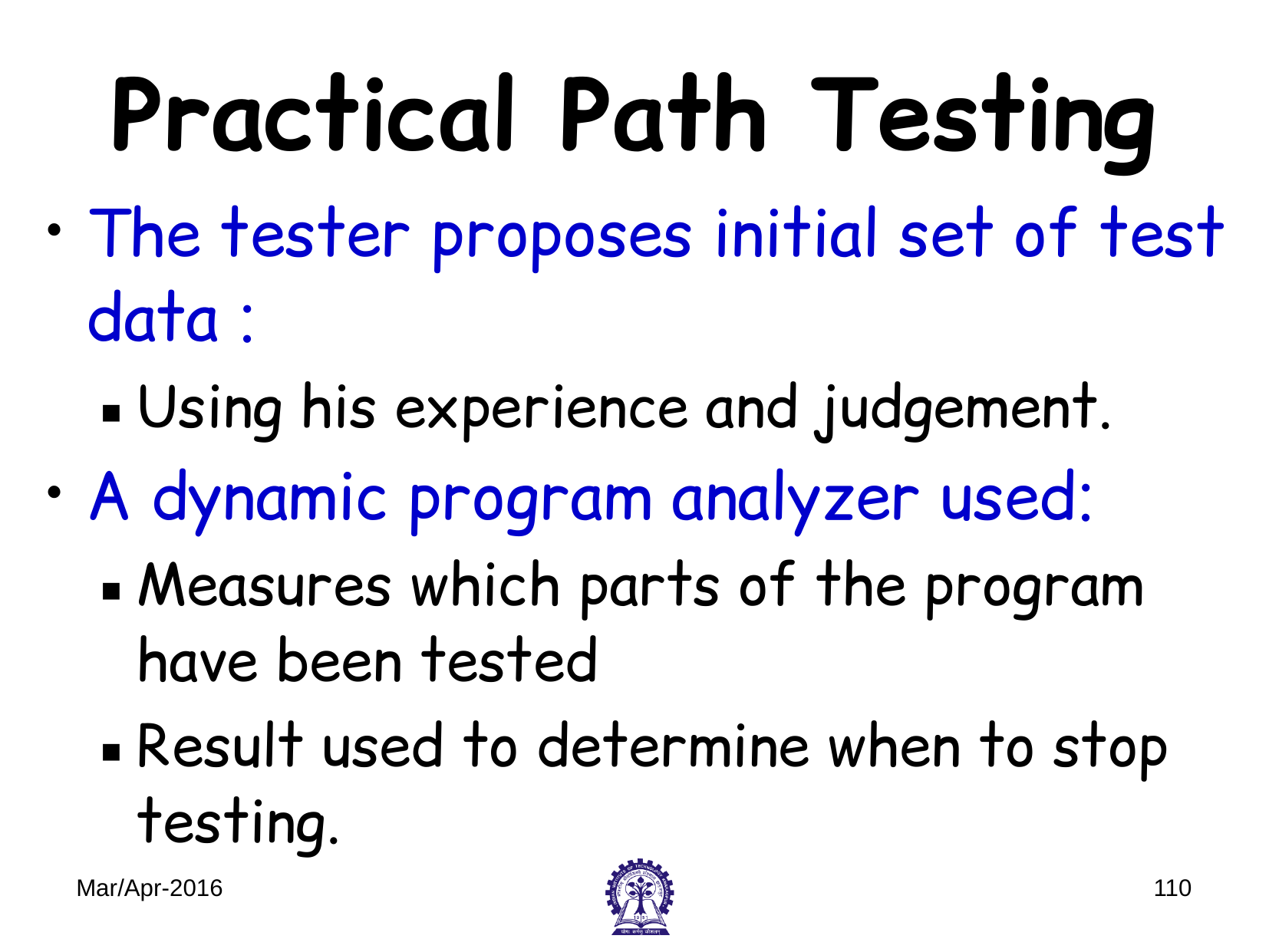

# Practical Path Testing
The tester proposes initial set of test data :
Using his experience and judgement.
A dynamic program analyzer used:
Measures which parts of the program have been tested
Result used to determine when to stop testing.
Mar/Apr-2016
110